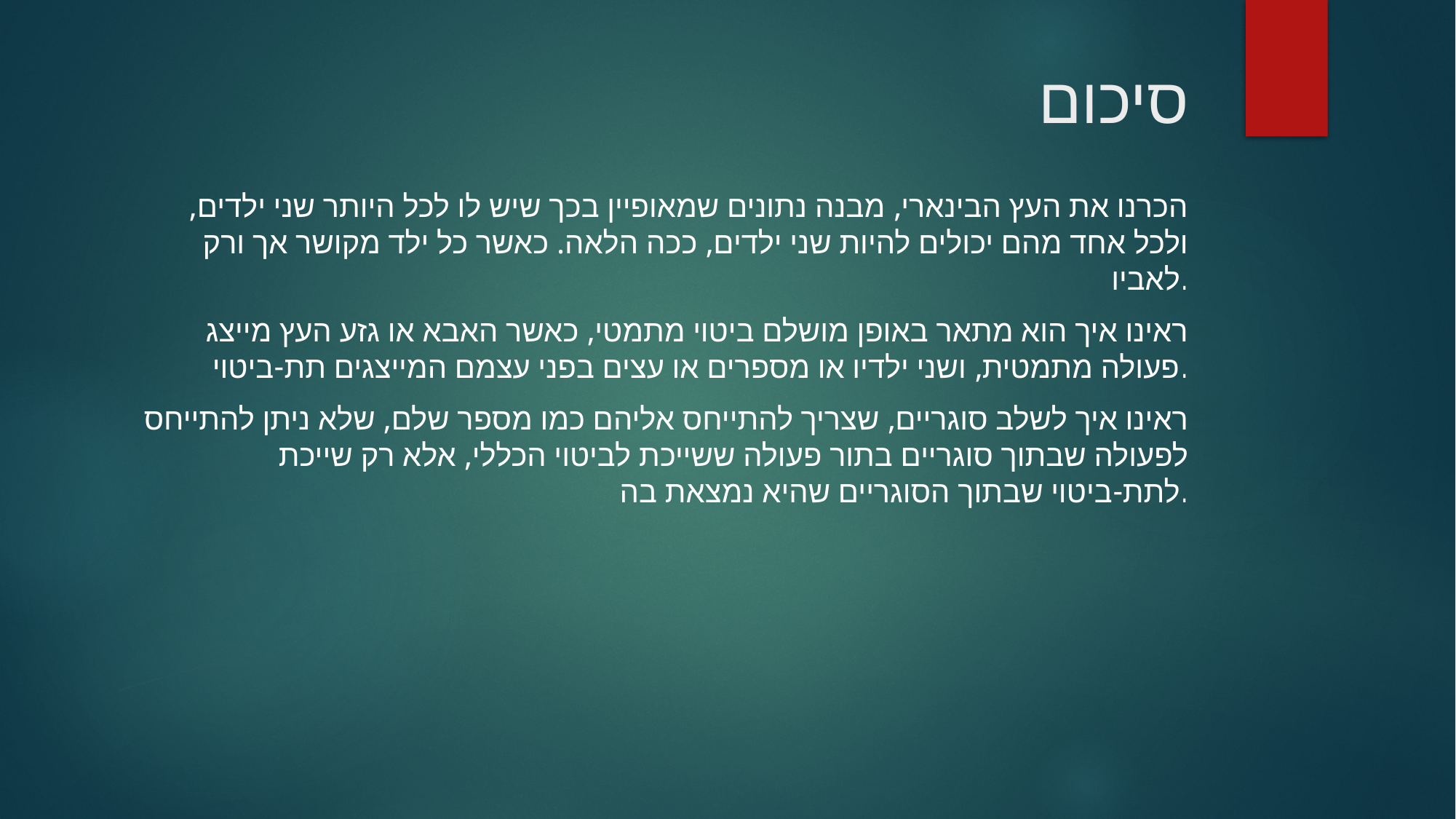

# סיכום
הכרנו את העץ הבינארי, מבנה נתונים שמאופיין בכך שיש לו לכל היותר שני ילדים, ולכל אחד מהם יכולים להיות שני ילדים, ככה הלאה. כאשר כל ילד מקושר אך ורק לאביו.
ראינו איך הוא מתאר באופן מושלם ביטוי מתמטי, כאשר האבא או גזע העץ מייצג פעולה מתמטית, ושני ילדיו או מספרים או עצים בפני עצמם המייצגים תת-ביטוי.
ראינו איך לשלב סוגריים, שצריך להתייחס אליהם כמו מספר שלם, שלא ניתן להתייחס לפעולה שבתוך סוגריים בתור פעולה ששייכת לביטוי הכללי, אלא רק שייכת לתת-ביטוי שבתוך הסוגריים שהיא נמצאת בה.